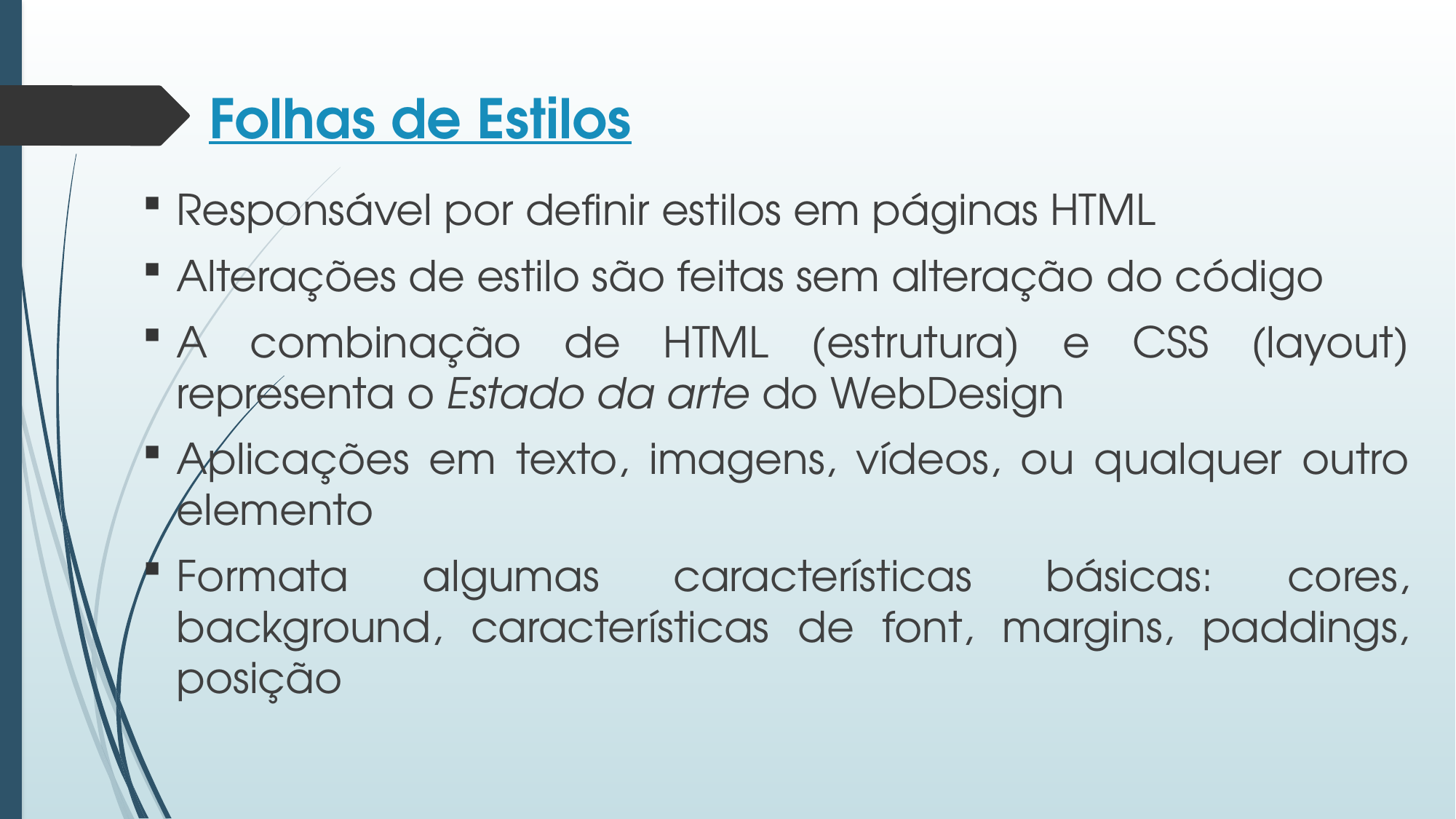

# Folhas de Estilos
Responsável por definir estilos em páginas HTML
Alterações de estilo são feitas sem alteração do código
A combinação de HTML (estrutura) e CSS (layout) representa o Estado da arte do WebDesign
Aplicações em texto, imagens, vídeos, ou qualquer outro elemento
Formata algumas características básicas: cores, background, características de font, margins, paddings, posição